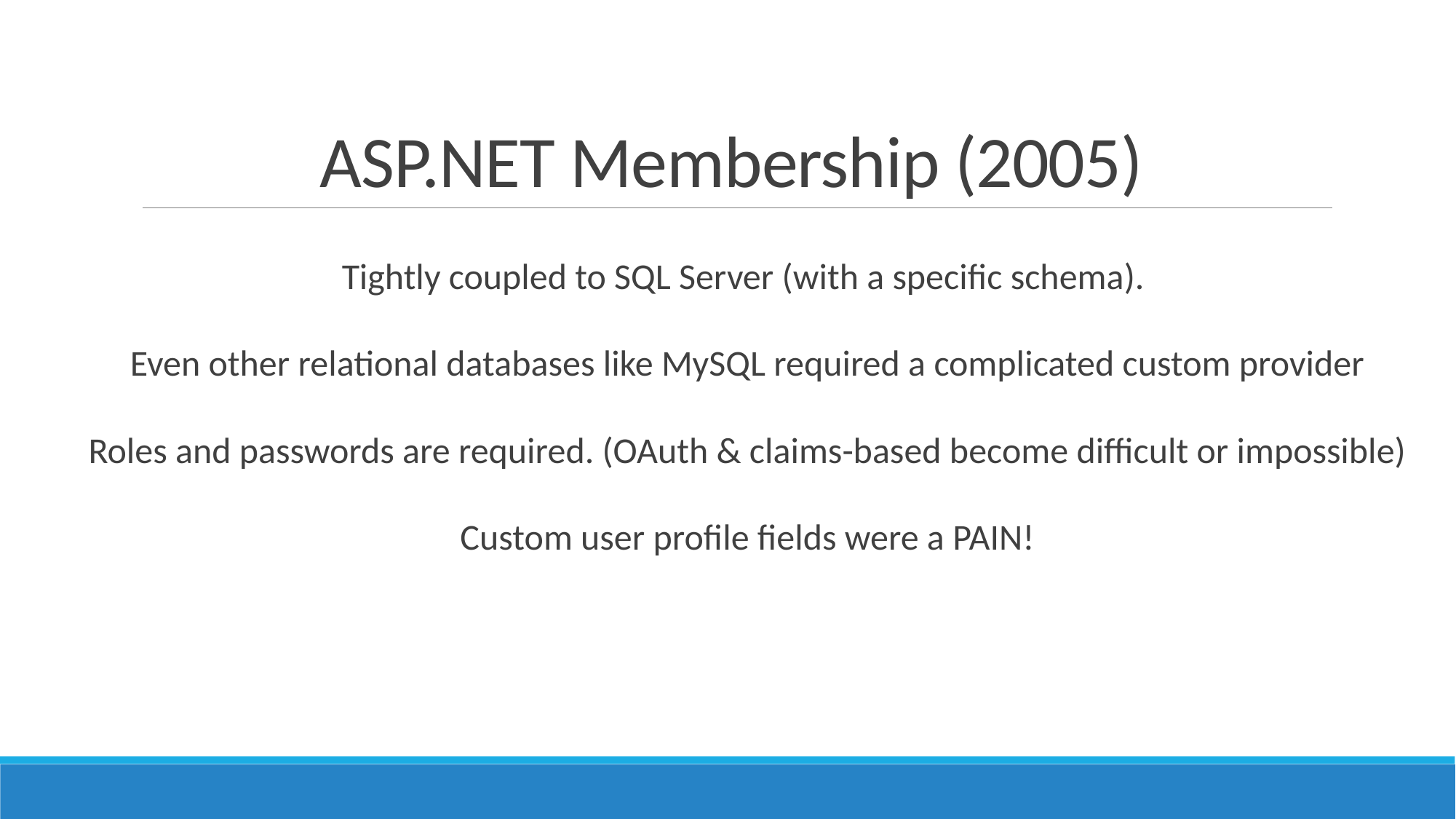

# ASP.NET Membership (2005)
Tightly coupled to SQL Server (with a specific schema).
Even other relational databases like MySQL required a complicated custom provider
Roles and passwords are required. (OAuth & claims-based become difficult or impossible)
Custom user profile fields were a PAIN!